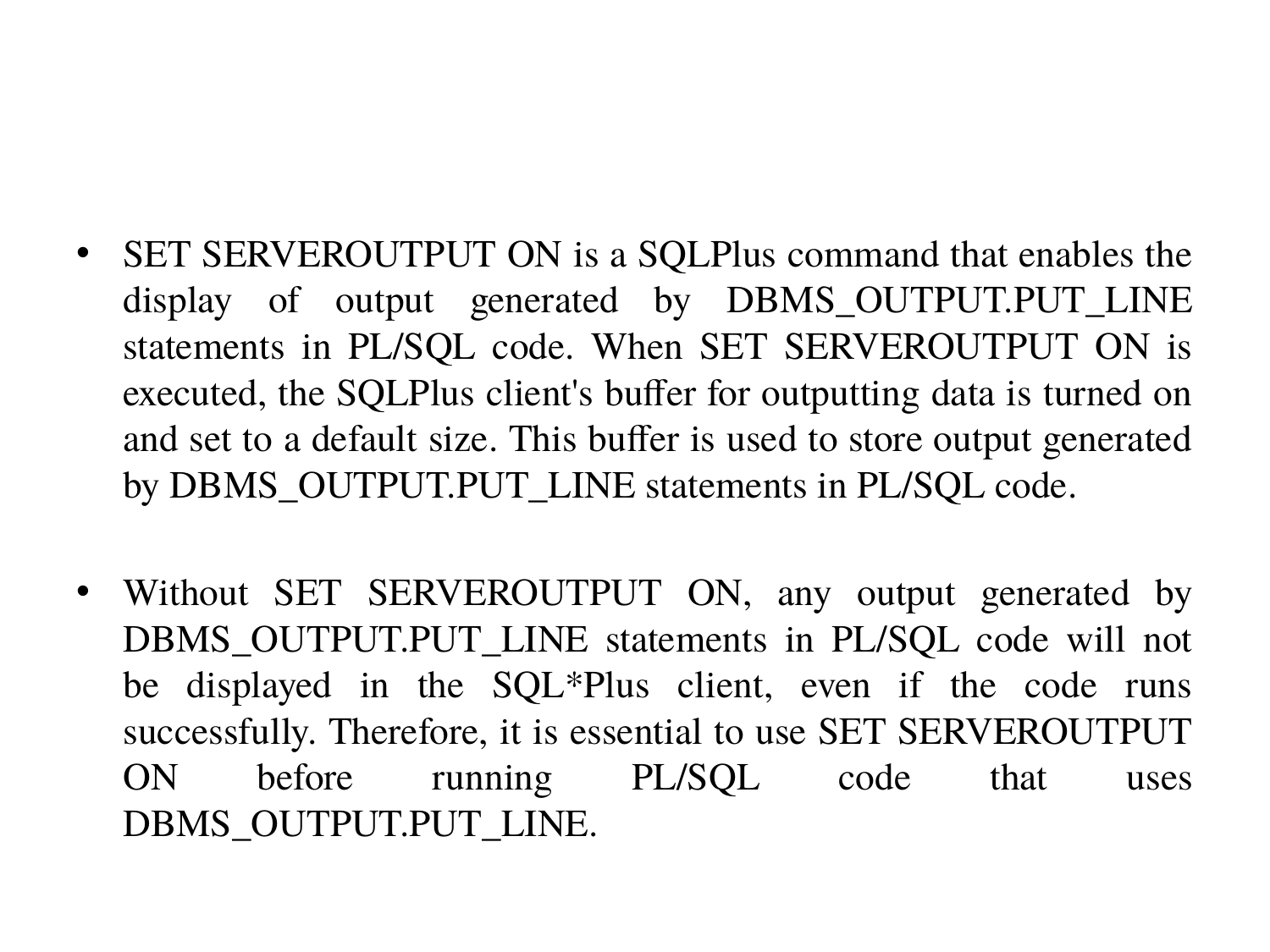

#
SET SERVEROUTPUT ON is a SQLPlus command that enables the display of output generated by DBMS_OUTPUT.PUT_LINE statements in PL/SQL code. When SET SERVEROUTPUT ON is executed, the SQLPlus client's buffer for outputting data is turned on and set to a default size. This buffer is used to store output generated by DBMS_OUTPUT.PUT_LINE statements in PL/SQL code.

Without SET SERVEROUTPUT ON, any output generated by DBMS_OUTPUT.PUT_LINE statements in PL/SQL code will not be displayed in the SQL*Plus client, even if the code runs successfully. Therefore, it is essential to use SET SERVEROUTPUT ON before running PL/SQL code that uses DBMS_OUTPUT.PUT_LINE.